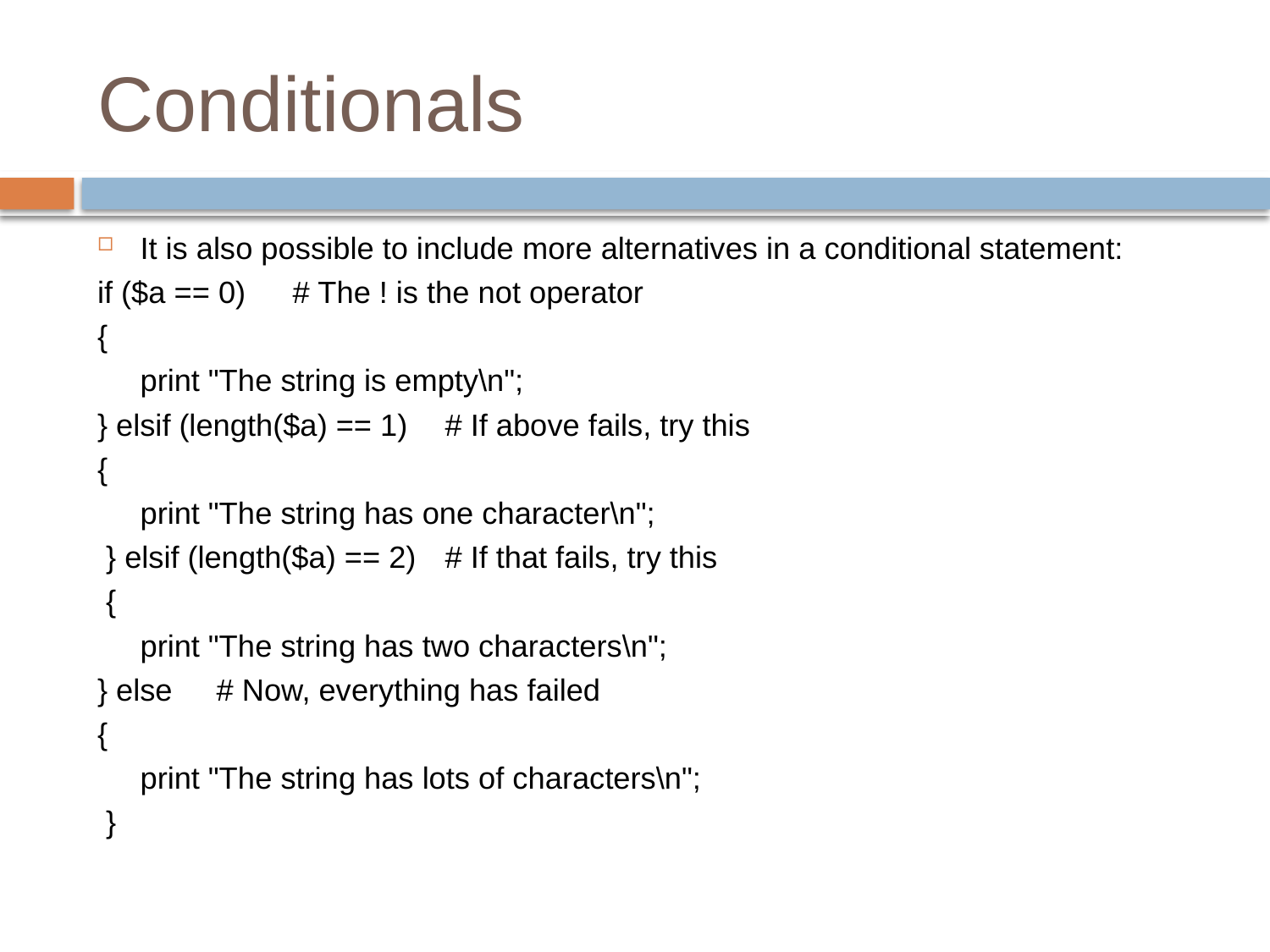

# Conditionals
It is also possible to include more alternatives in a conditional statement:
if ($a == 0) 			# The ! is the not operator
{
	print "The string is empty\n";
} elsif (length($a) == 1) 	# If above fails, try this
{
	print "The string has one character\n";
 } elsif (length($a) == 2) 	# If that fails, try this
 {
	print "The string has two characters\n";
} else 			# Now, everything has failed
{
	print "The string has lots of characters\n";
 }